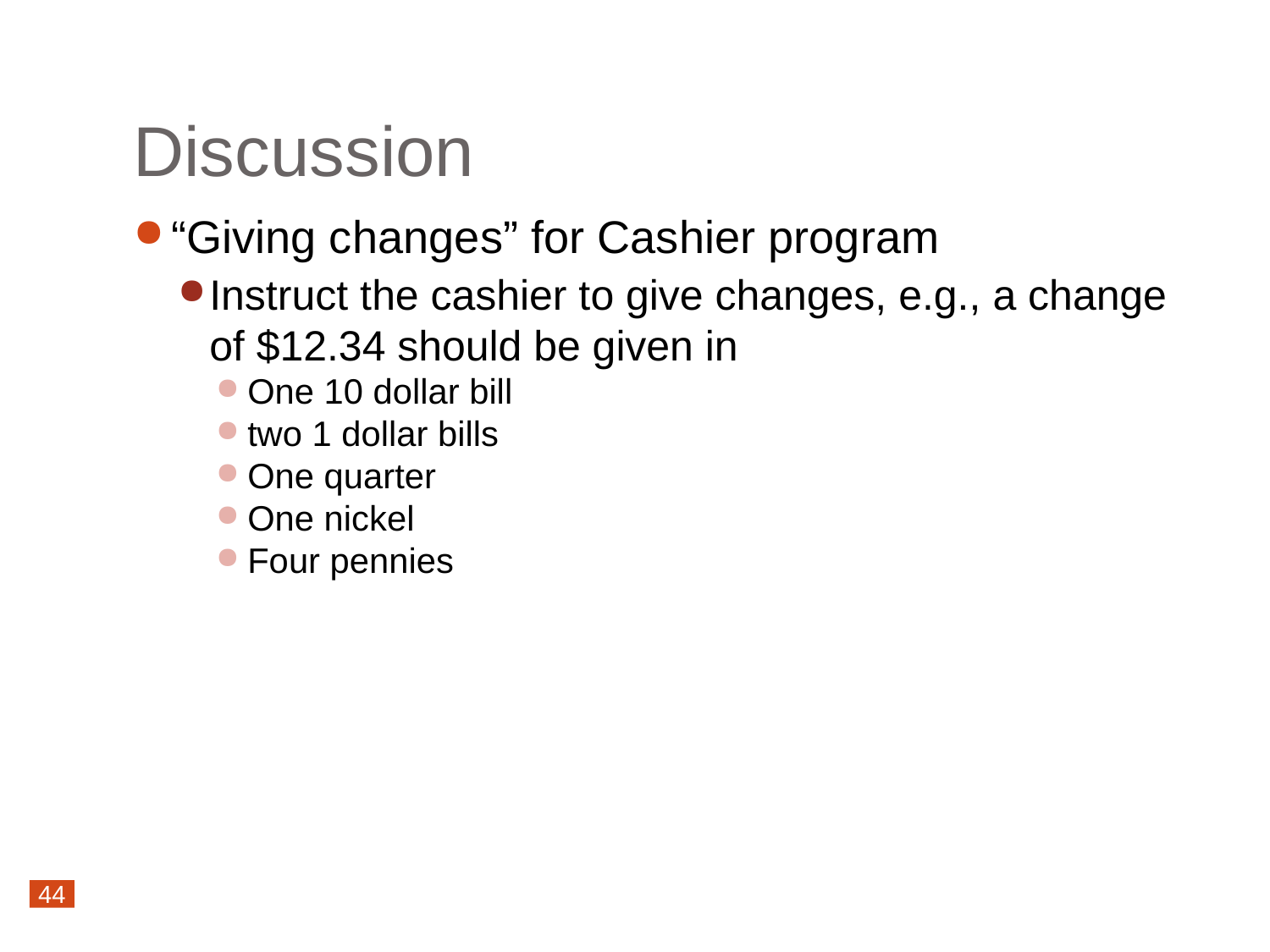

Discussion
“Giving changes” for Cashier program
Instruct the cashier to give changes, e.g., a change of $12.34 should be given in
One 10 dollar bill
two 1 dollar bills
One quarter
One nickel
Four pennies
44